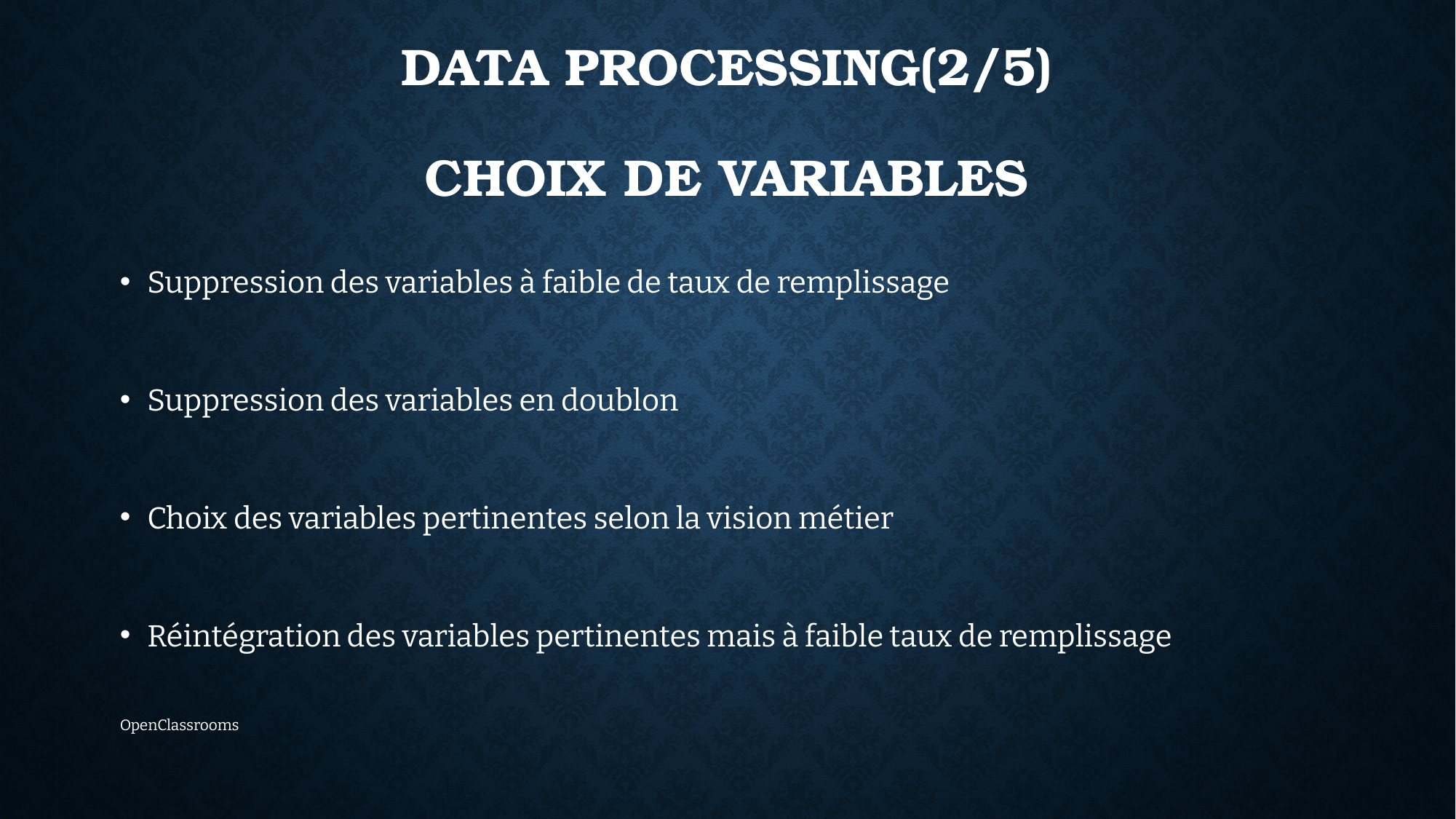

Data processing(2/5)
# Choix de variables
Suppression des variables à faible de taux de remplissage

Suppression des variables en doublon

Choix des variables pertinentes selon la vision métier

Réintégration des variables pertinentes mais à faible taux de remplissage

OpenClassrooms
5